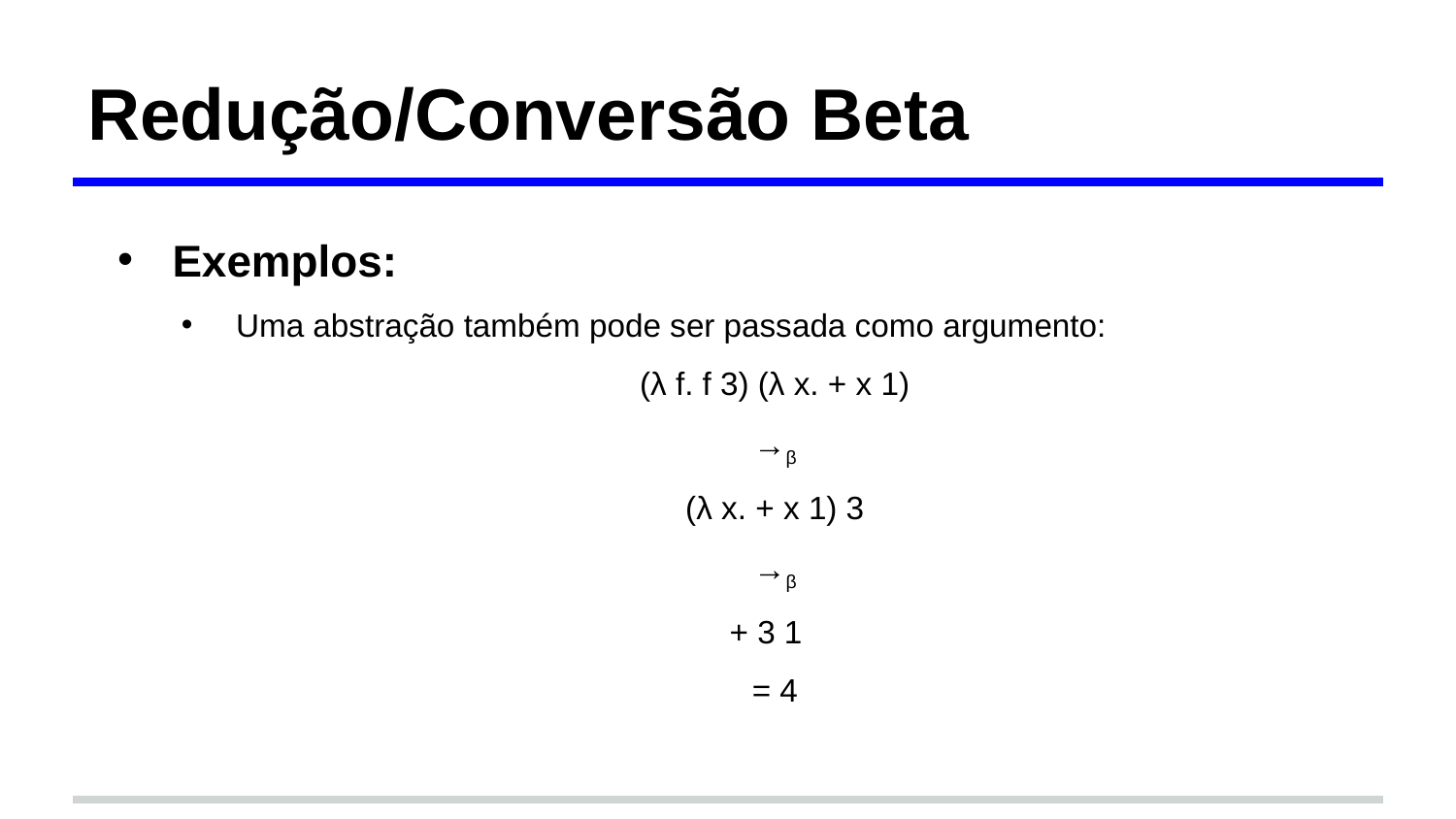

# Redução/Conversão Beta
Exemplos:
Uma abstração também pode ser passada como argumento:
(λ f. f 3) (λ x. + x 1)
→β
(λ x. + x 1) 3
→β
+ 3 1
= 4